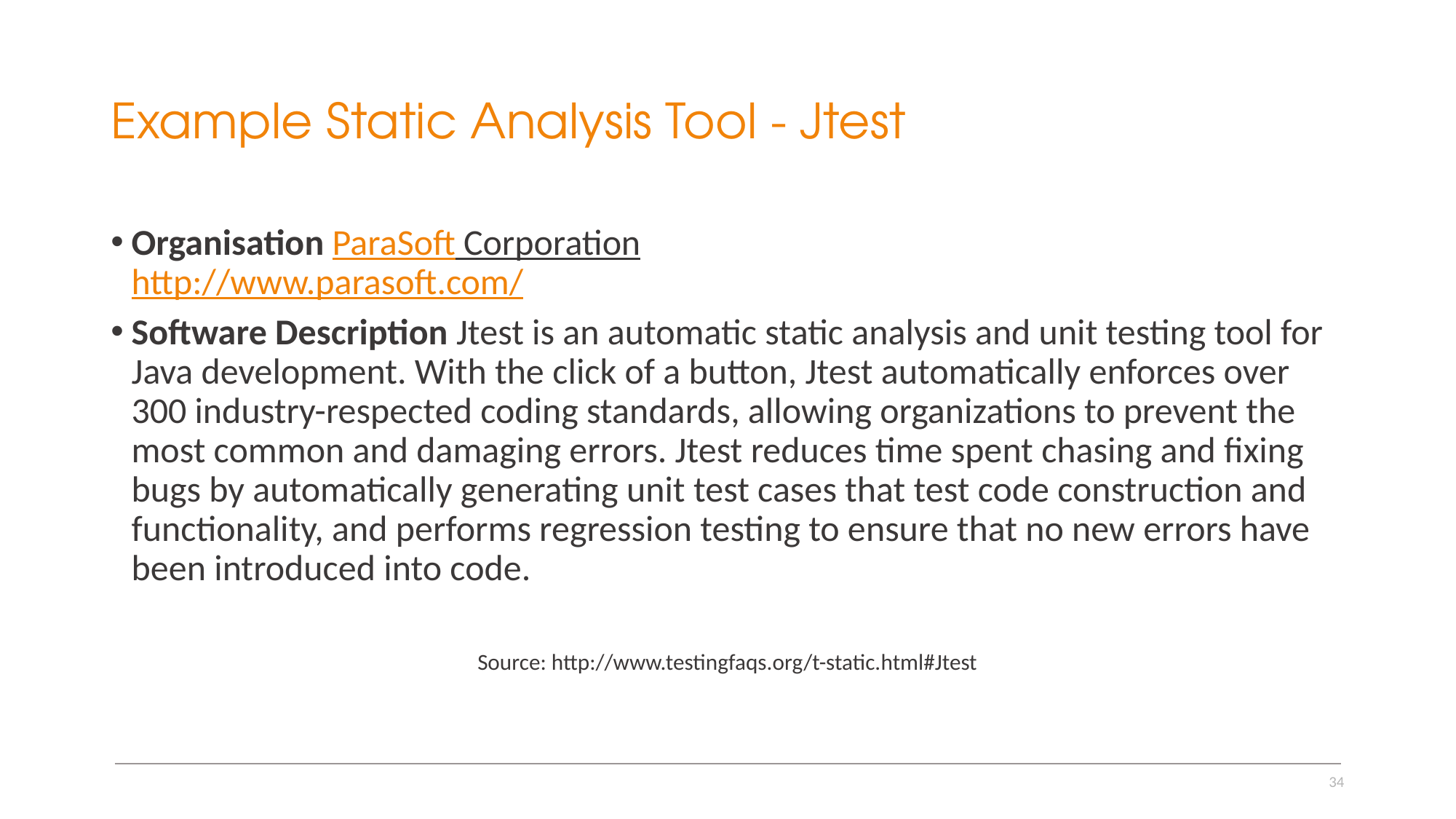

# Example Static Analysis Tool - Jtest
Organisation ParaSoft Corporation
http://www.parasoft.com/
Software Description Jtest is an automatic static analysis and unit testing tool for Java development. With the click of a button, Jtest automatically enforces over 300 industry-respected coding standards, allowing organizations to prevent the most common and damaging errors. Jtest reduces time spent chasing and fixing bugs by automatically generating unit test cases that test code construction and functionality, and performs regression testing to ensure that no new errors have been introduced into code.

Source: http://www.testingfaqs.org/t-static.html#Jtest

34